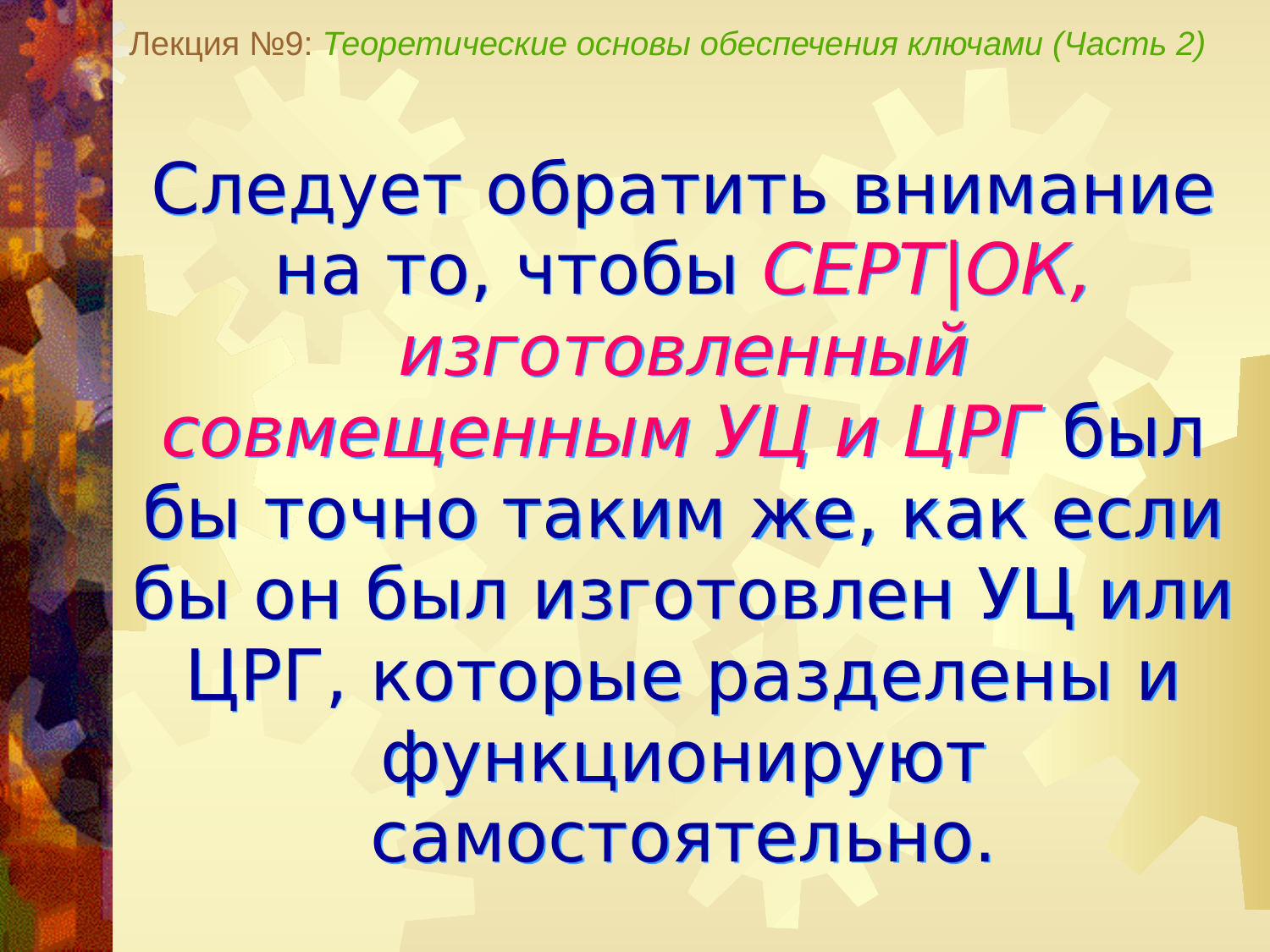

Лекция №9: Теоретические основы обеспечения ключами (Часть 2)
Следует обратить внимание на то, чтобы СЕРТ|ОК, изготовленный совмещенным УЦ и ЦРГ был бы точно таким же, как если бы он был изготовлен УЦ или ЦРГ, которые разделены и функционируют самостоятельно.